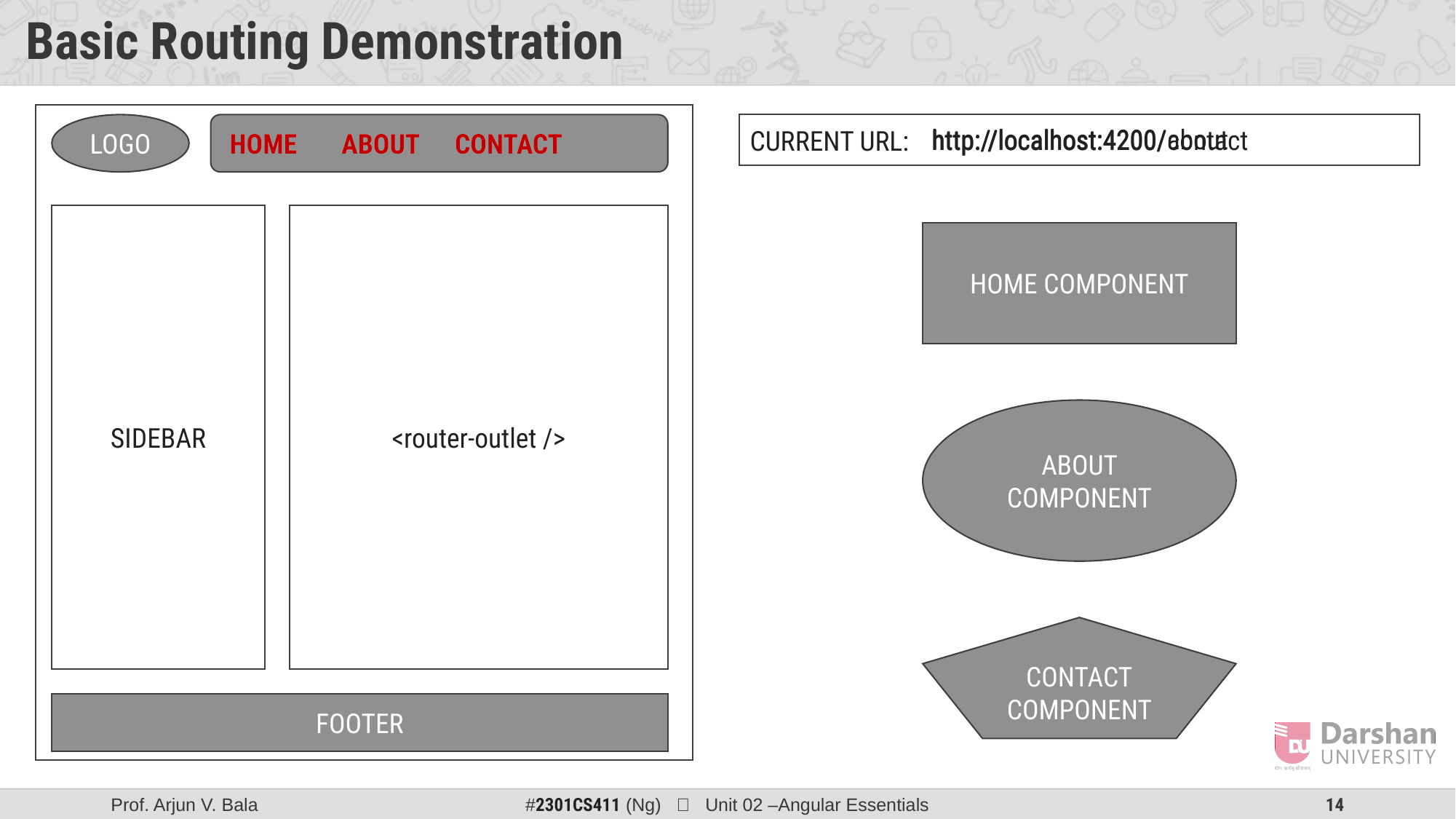

# Basic Routing Demonstration

LOGO

CURRENT URL:
http://localhost:4200/about
http://localhost:4200/contact
http://localhost:4200/
HOME
ABOUT
CONTACT
HOME
ABOUT
CONTACT
SIDEBAR
<router-outlet />
HOME COMPONENT
ABOUT COMPONENT
CONTACT
COMPONENT
FOOTER